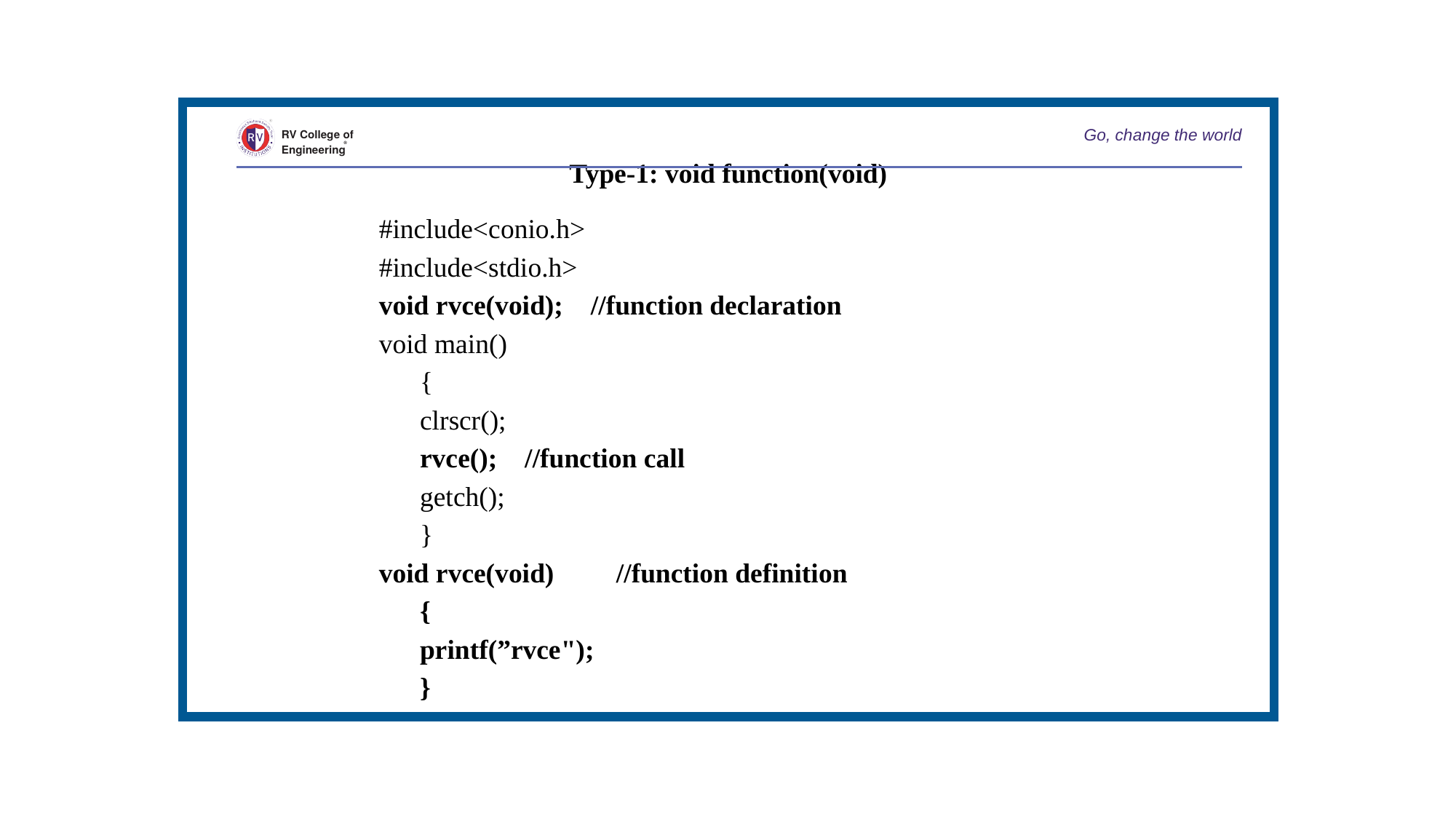

Type-1: void function(void)

Go, change the world
RV College of
Engineering

#include<conio.h>
#include<stdio.h>
void rvce(void);    //function declaration
void main()
	{
	clrscr();
	rvce();    //function call
	getch();
	}
void rvce(void)         //function definition
	{
	printf(”rvce");
	}